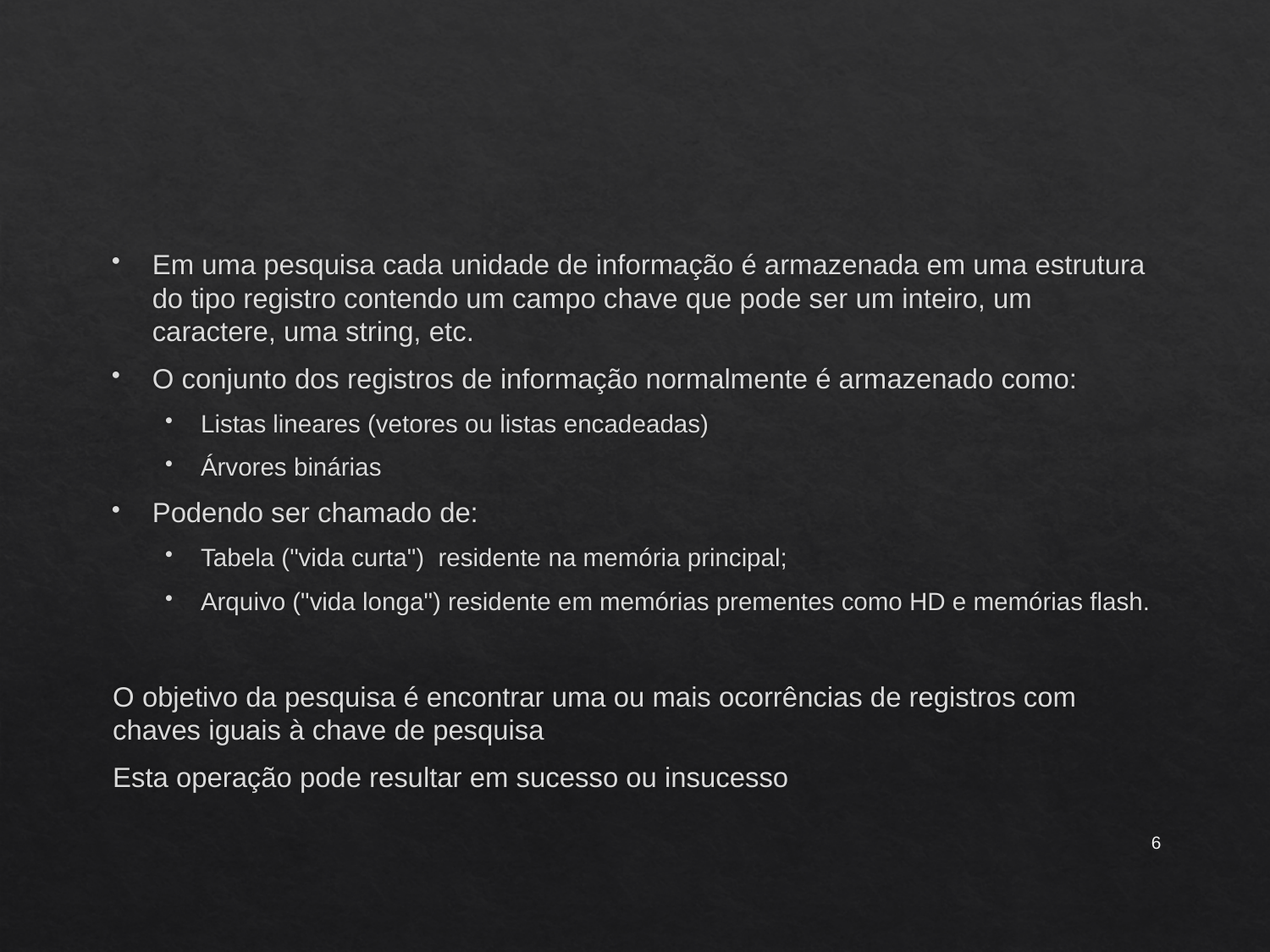

#
Em uma pesquisa cada unidade de informação é armazenada em uma estrutura do tipo registro contendo um campo chave que pode ser um inteiro, um caractere, uma string, etc.
O conjunto dos registros de informação normalmente é armazenado como:
Listas lineares (vetores ou listas encadeadas)
Árvores binárias
Podendo ser chamado de:
Tabela ("vida curta")  residente na memória principal;
Arquivo ("vida longa") residente em memórias prementes como HD e memórias flash.

O objetivo da pesquisa é encontrar uma ou mais ocorrências de registros com chaves iguais à chave de pesquisa
Esta operação pode resultar em sucesso ou insucesso

6